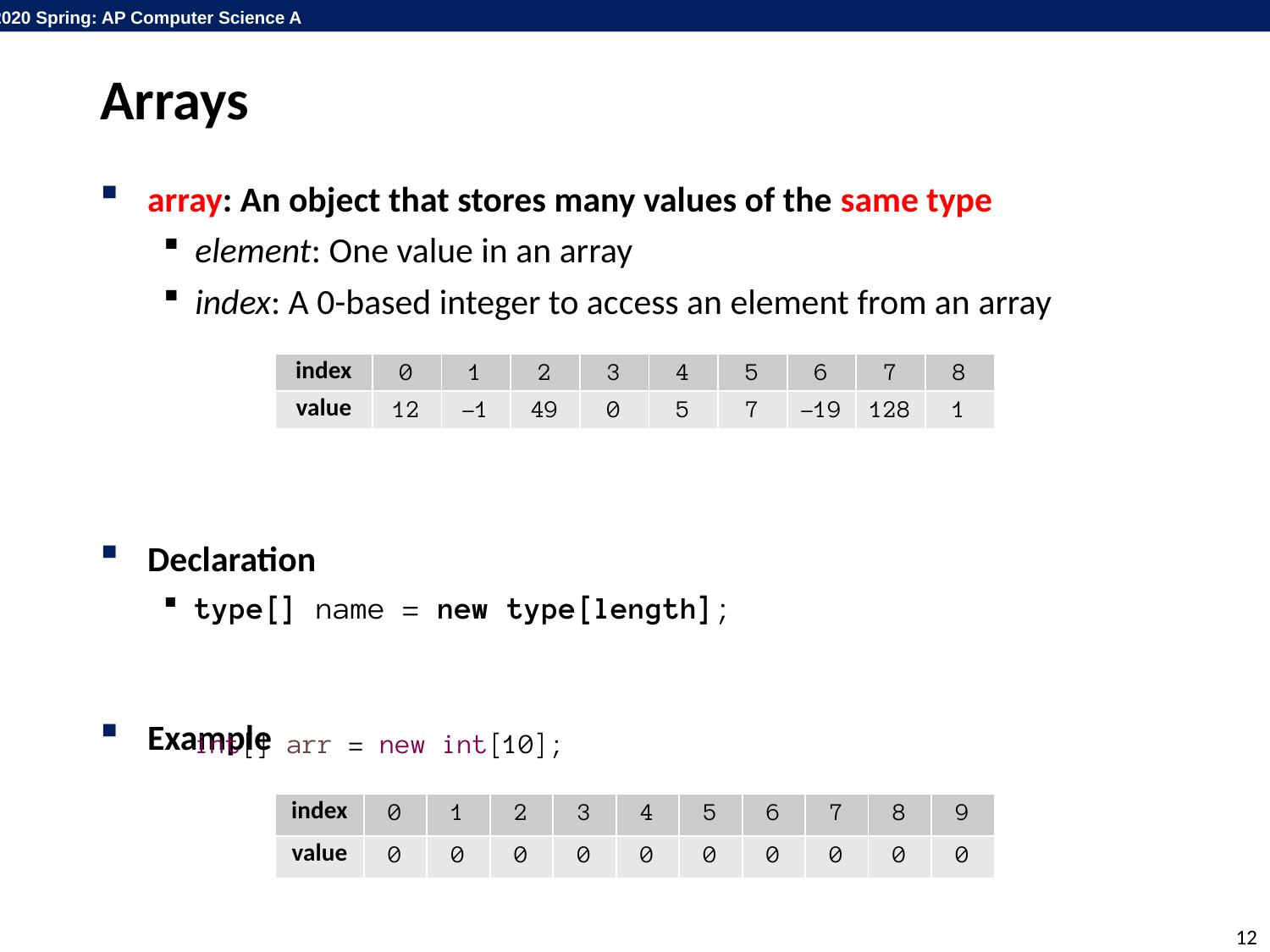

# Arrays
array: An object that stores many values of the same type
element: One value in an array
index: A 0-based integer to access an element from an array

Declaration
type[] name = new type[length];

Example

| index | 0 | 1 | 2 | 3 | 4 | 5 | 6 | 7 | 8 |
| --- | --- | --- | --- | --- | --- | --- | --- | --- | --- |
| value | 12 | -1 | 49 | 0 | 5 | 7 | -19 | 128 | 1 |
int[] arr = new int[10];
| index | 0 | 1 | 2 | 3 | 4 | 5 | 6 | 7 | 8 | 9 |
| --- | --- | --- | --- | --- | --- | --- | --- | --- | --- | --- |
| value | 0 | 0 | 0 | 0 | 0 | 0 | 0 | 0 | 0 | 0 |
12